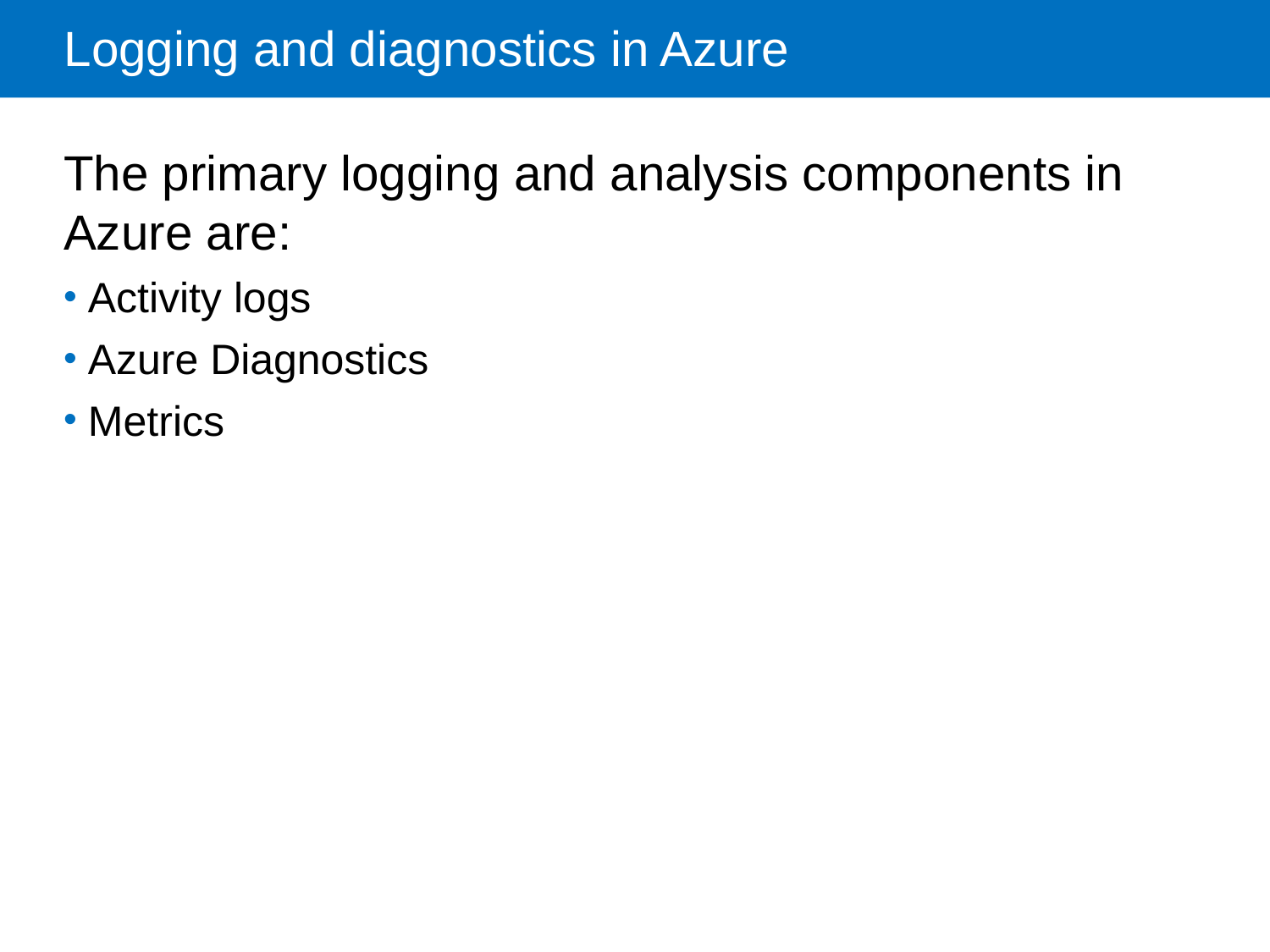

# Logging and diagnostics in Azure
The primary logging and analysis components in Azure are:
Activity logs
Azure Diagnostics
Metrics